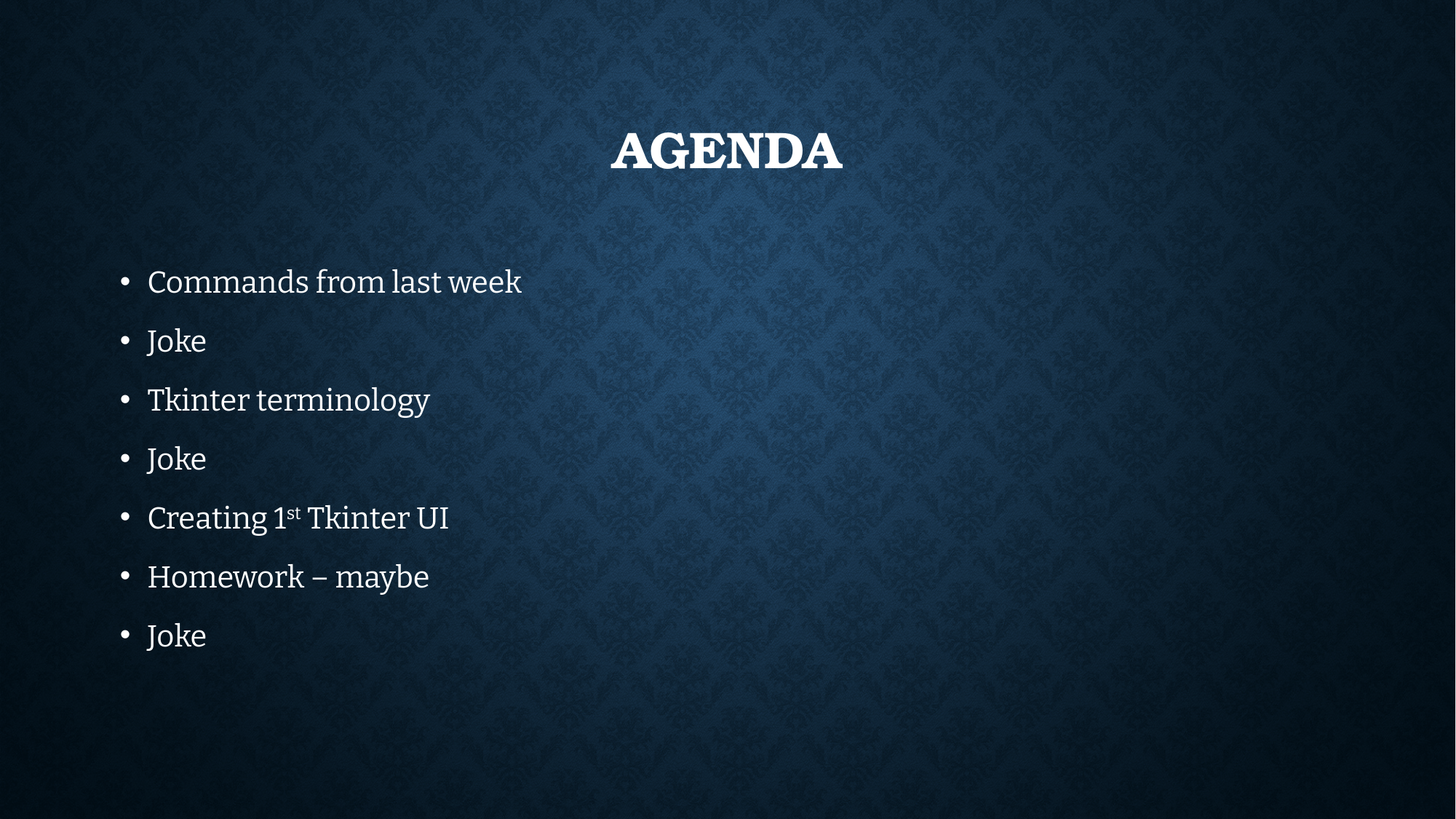

# Agenda
Commands from last week
Joke
Tkinter terminology
Joke
Creating 1st Tkinter UI
Homework – maybe
Joke